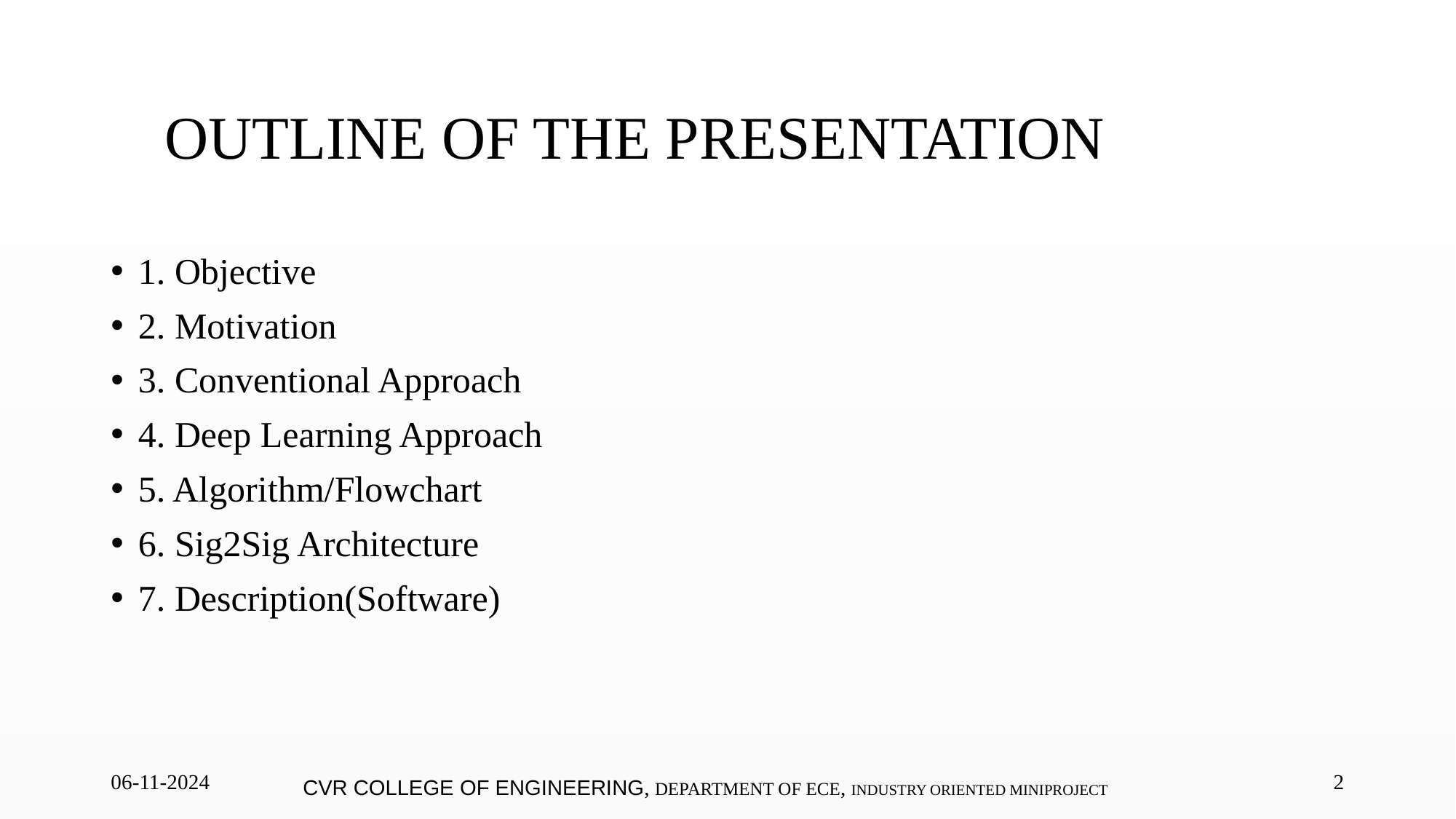

# OUTLINE OF THE PRESENTATION
1. Objective
2. Motivation
3. Conventional Approach
4. Deep Learning Approach
5. Algorithm/Flowchart
6. Sig2Sig Architecture
7. Description(Software)

06-11-2024
2
CVR COLLEGE OF ENGINEERING, DEPARTMENT OF ECE, INDUSTRY ORIENTED MINIPROJECT